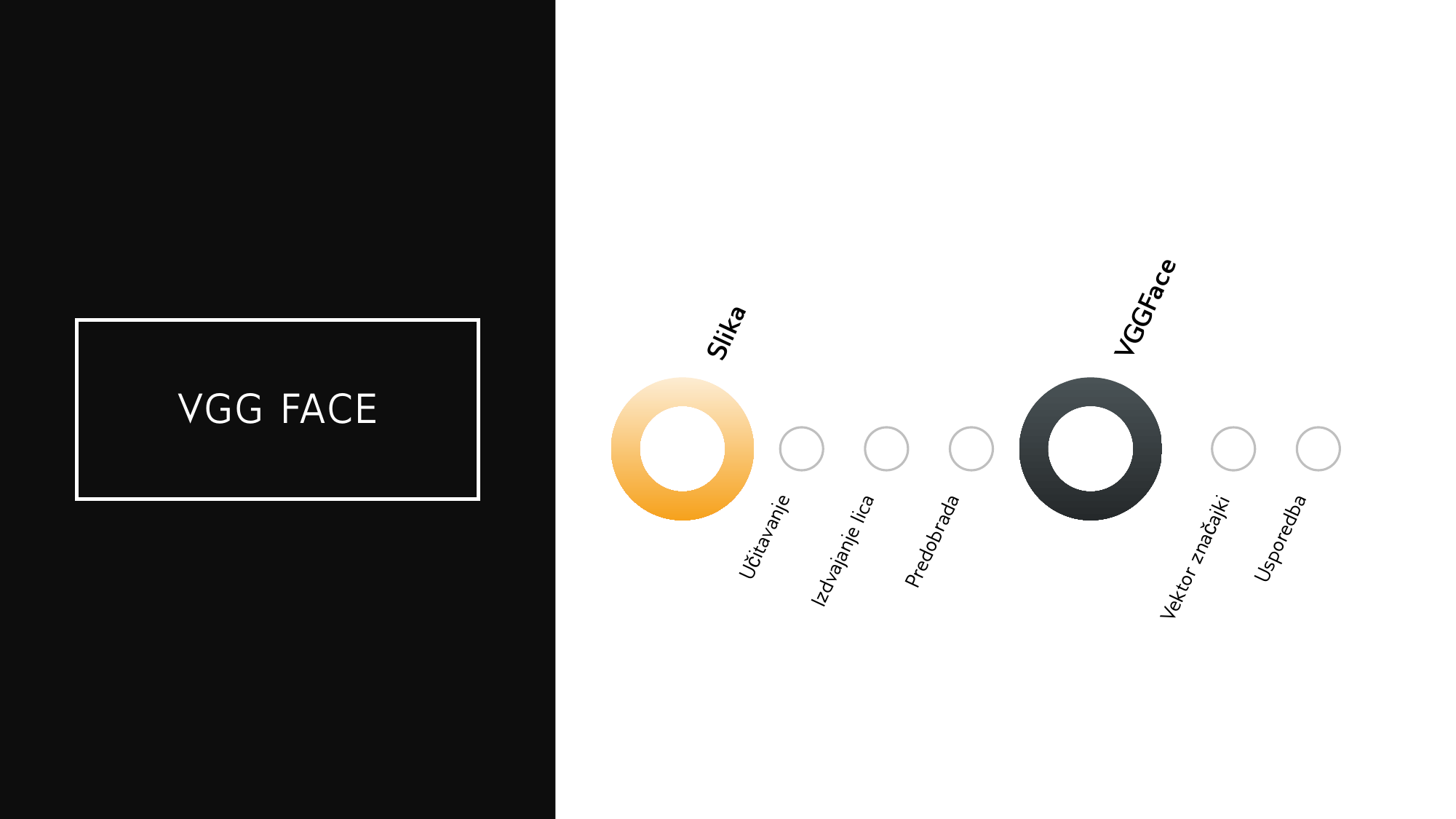

Slika
 Učitavanje
Izdvajanje lica
Predobrada
VGGFace
Vektor značajki
Usporedba
# VGG Face